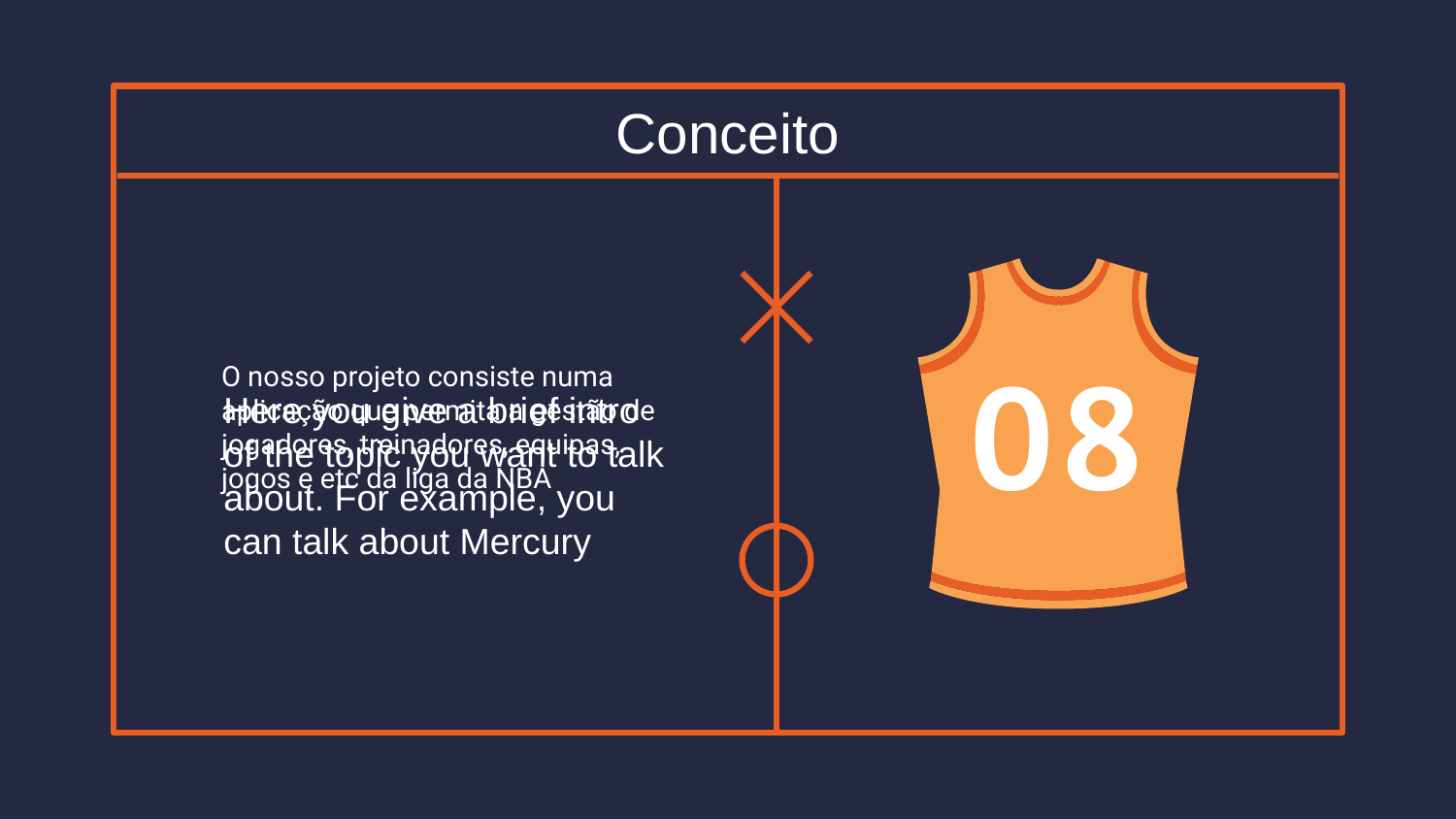

# Conceito

O nosso projeto consiste numa aplicação que permita a gestão de jogadores, treinadores, equipas, jogos e etc da liga da NBA
Here you give a brief intro of the topic you want to talk about. For example, you can talk about Mercury